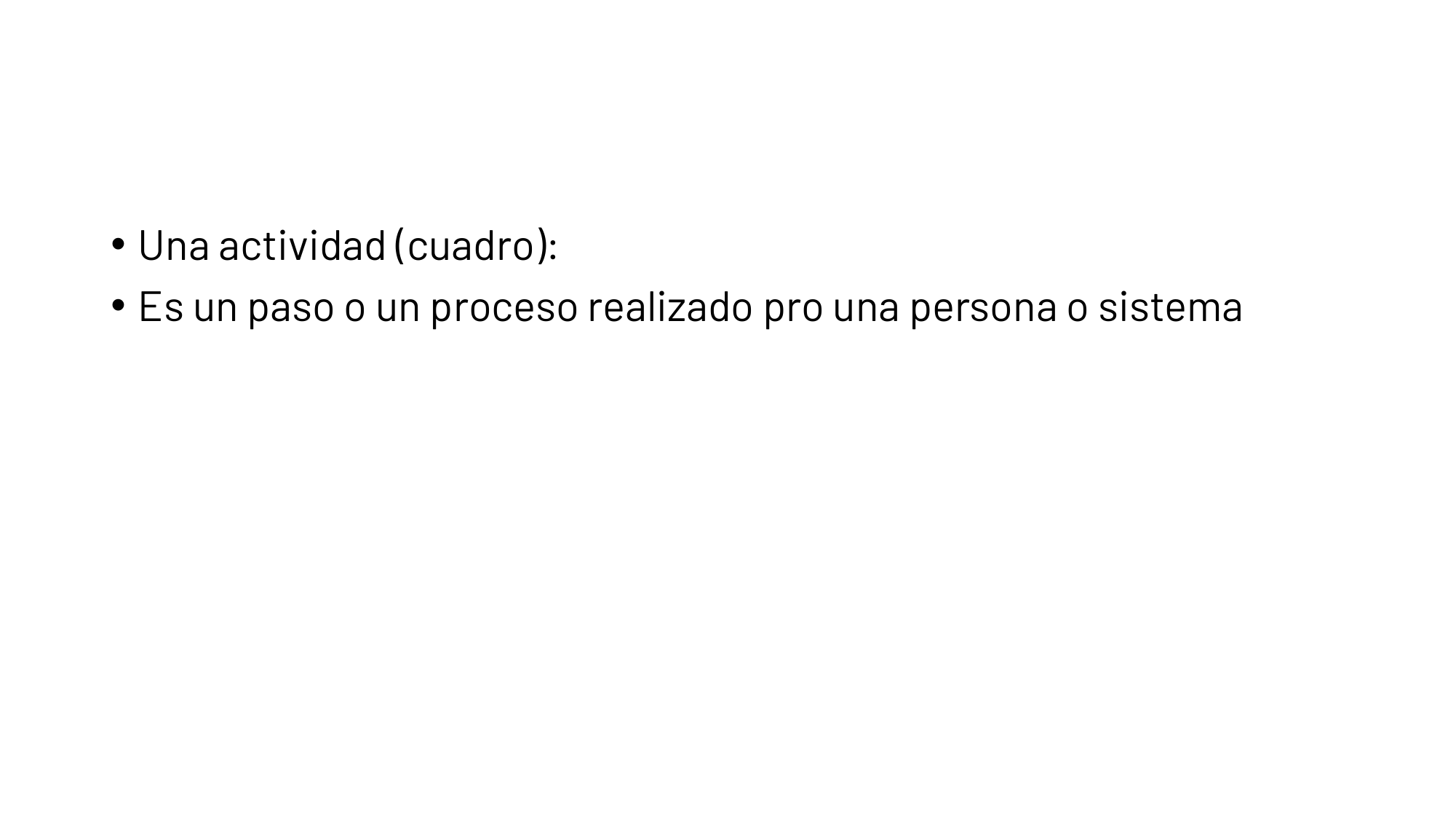

Una actividad (cuadro):
Es un paso o un proceso realizado pro una persona o sistema